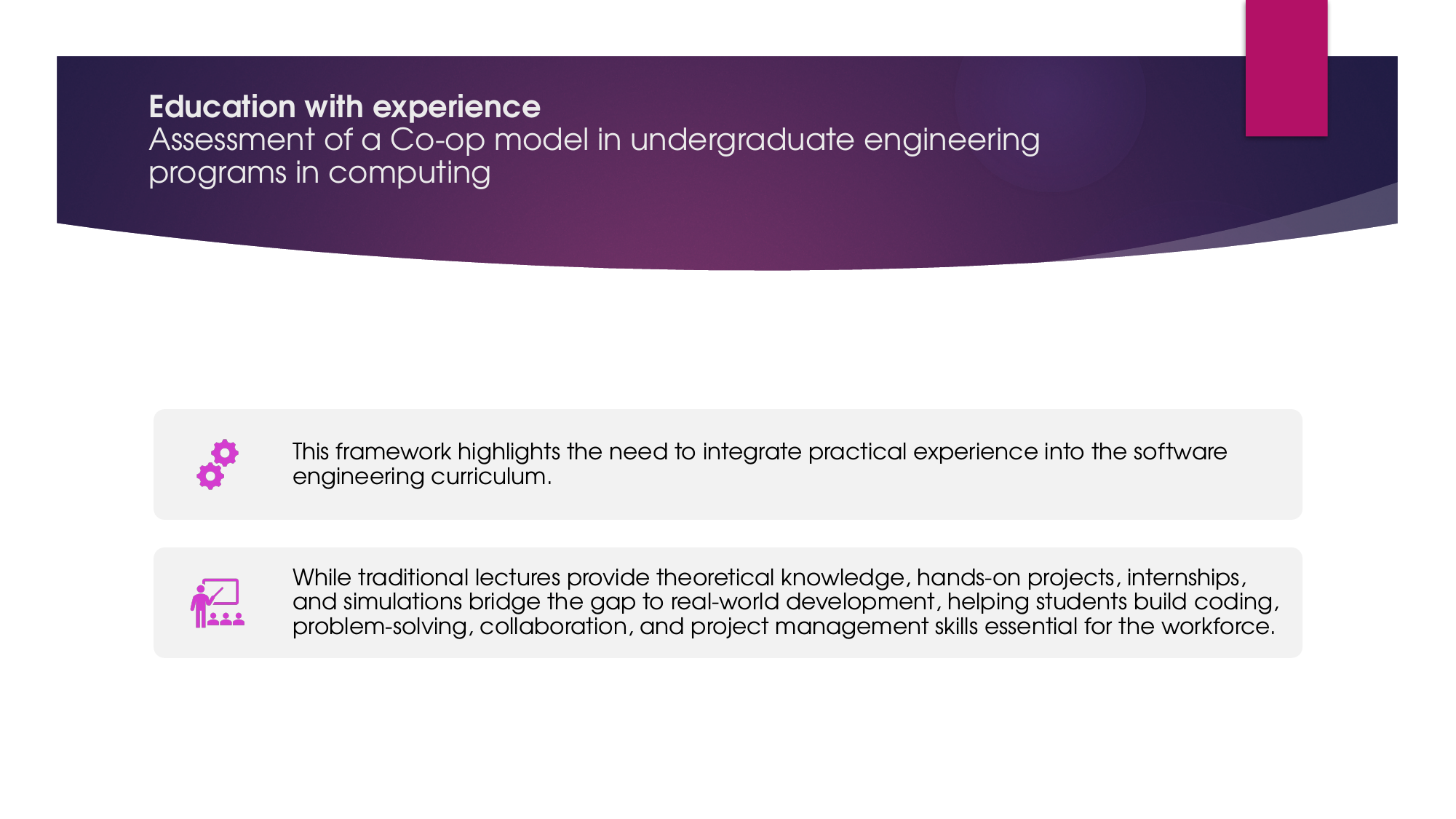

# Education with experience Assessment of a Co-op model in undergraduate engineering programs in computing
This framework highlights the need to integrate practical experience into the software engineering curriculum.
While traditional lectures provide theoretical knowledge, hands-on projects, internships, and simulations bridge the gap to real-world development, helping students build coding, problem-solving, collaboration, and project management skills essential for the workforce.